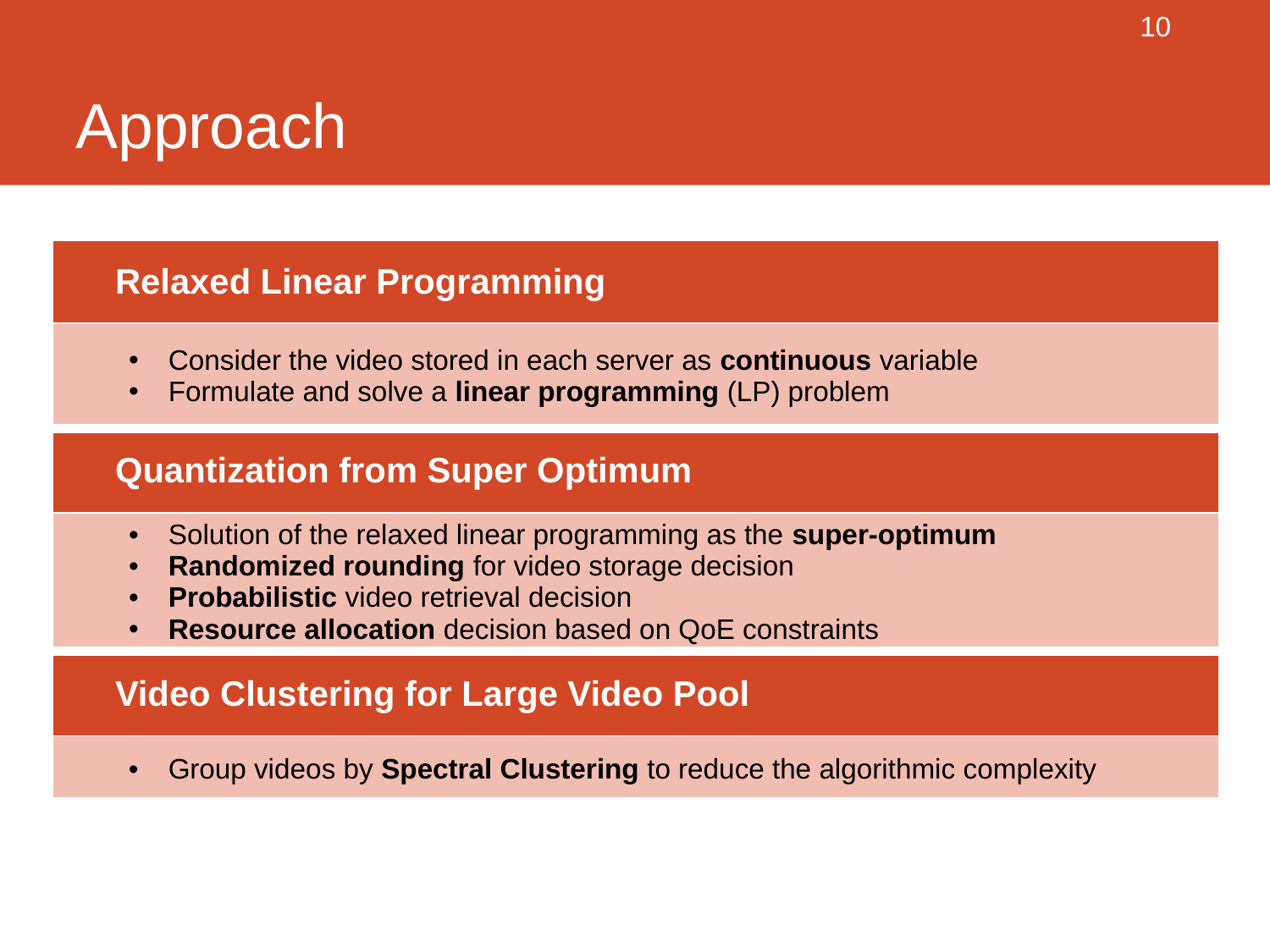

# Approach
10
| Relaxed Linear Programming |
| --- |
| Consider the video stored in each server as continuous variable Formulate and solve a linear programming (LP) problem |
| Quantization from Super Optimum |
| Solution of the relaxed linear programming as the super-optimum Randomized rounding for video storage decision Probabilistic video retrieval decision Resource allocation decision based on QoE constraints |
| Video Clustering for Large Video Pool |
| Group videos by Spectral Clustering to reduce the algorithmic complexity |